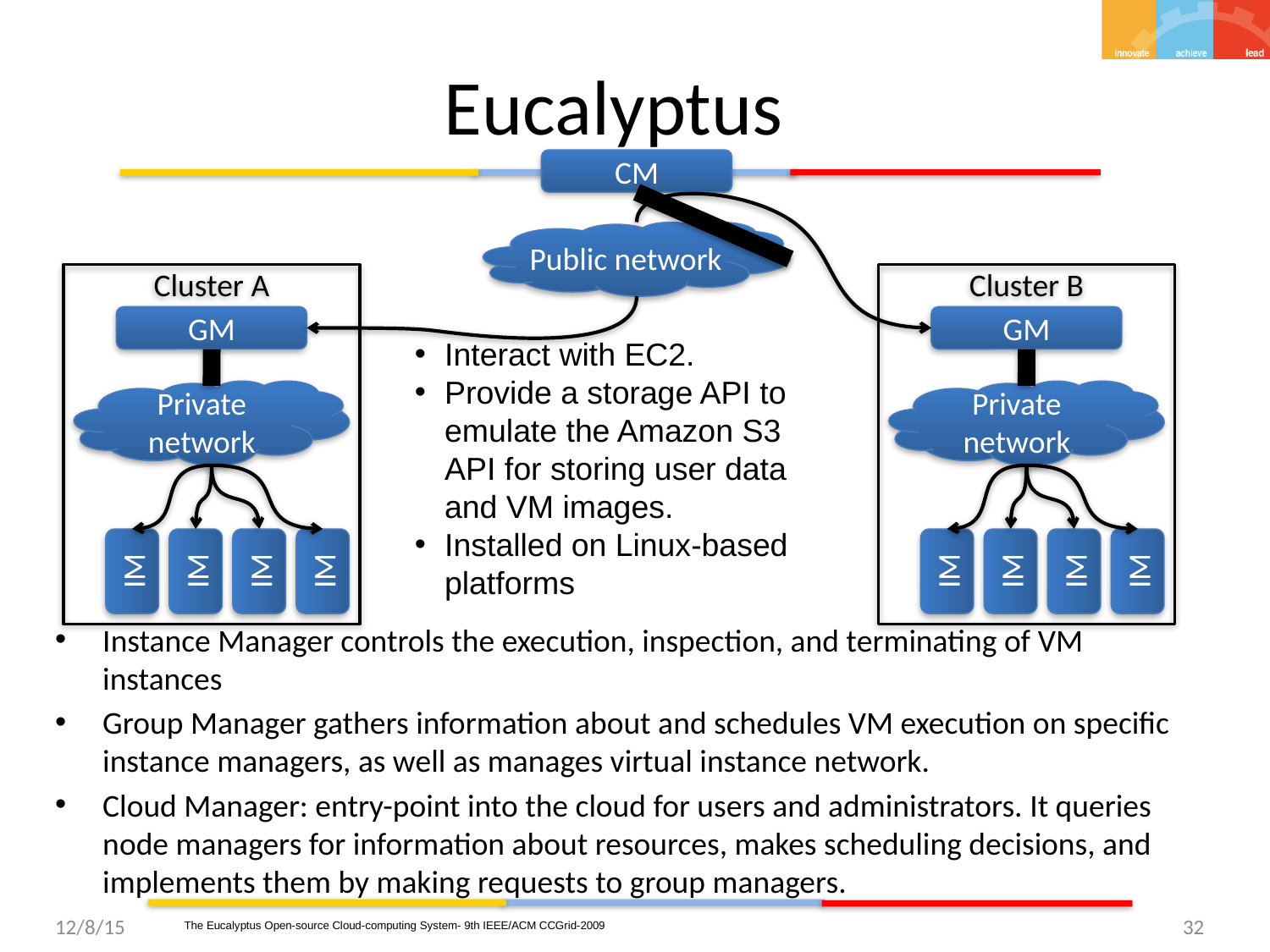

# Eucalyptus
CM
Public network
Cluster A
GM
Private network
IM
IM
IM
IM
Cluster B
GM
Private network
IM
IM
IM
IM
Interact with EC2.
Provide a storage API to emulate the Amazon S3 API for storing user data and VM images.
Installed on Linux-based platforms

Instance Manager controls the execution, inspection, and terminating of VM instances
Group Manager gathers information about and schedules VM execution on specific instance managers, as well as manages virtual instance network.
Cloud Manager: entry-point into the cloud for users and administrators. It queries node managers for information about resources, makes scheduling decisions, and implements them by making requests to group managers.

12/8/15
32
The Eucalyptus Open-source Cloud-computing System- 9th IEEE/ACM CCGrid-2009